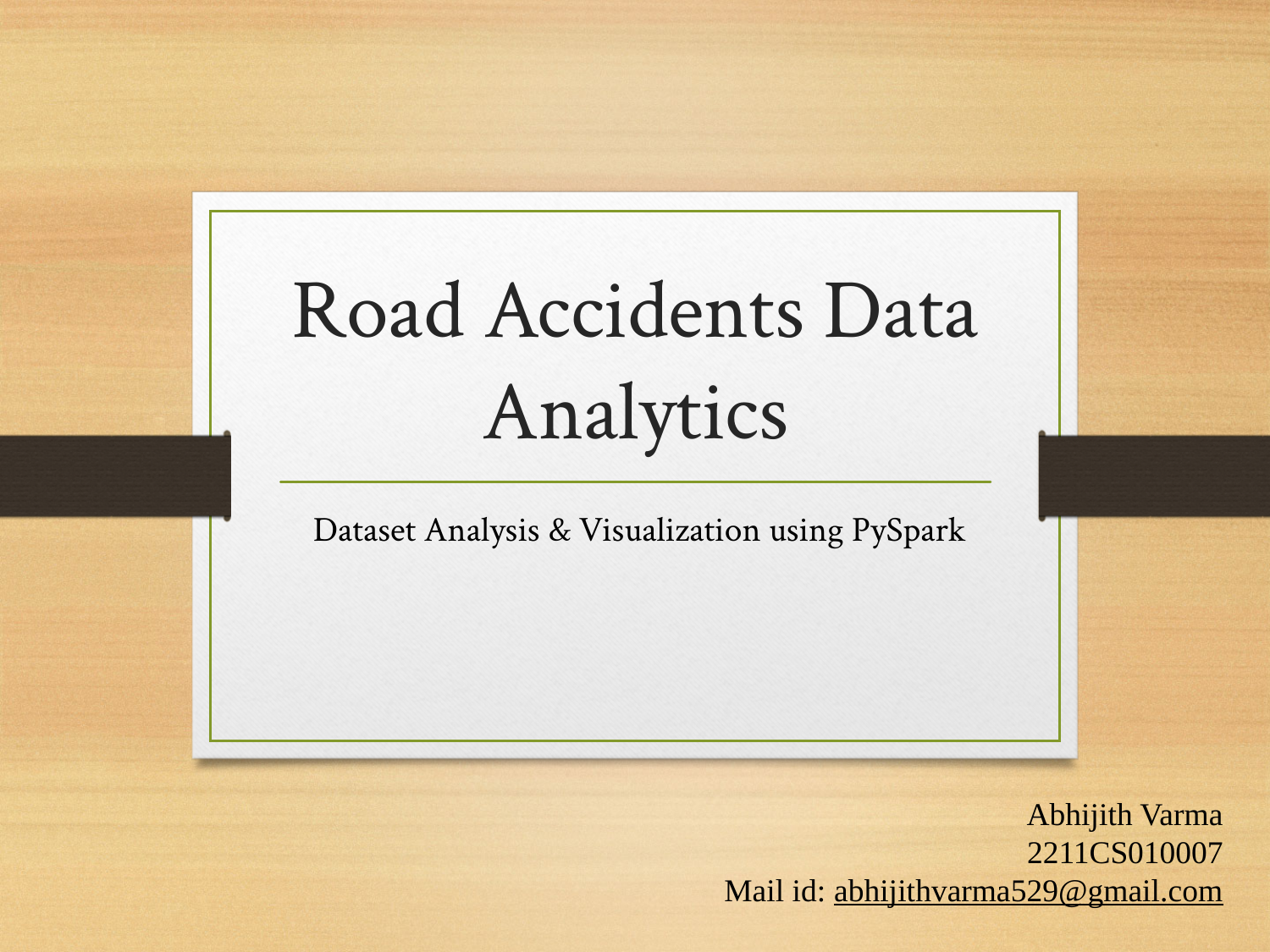

# Road Accidents Data Analytics
 Dataset Analysis & Visualization using PySpark
Abhijith Varma
2211CS010007
Mail id: abhijithvarma529@gmail.com